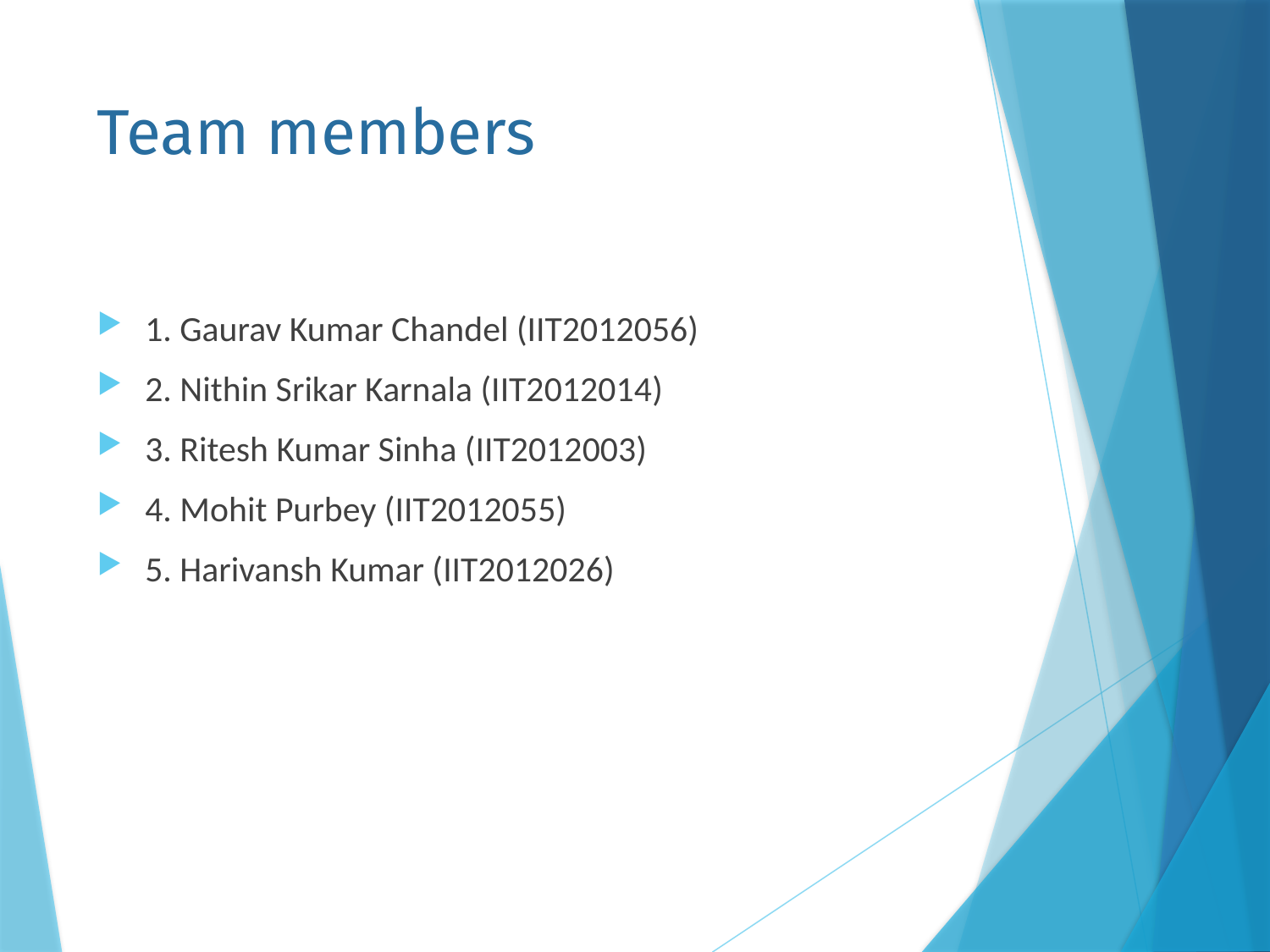

# Team members
1. Gaurav Kumar Chandel (IIT2012056)
2. Nithin Srikar Karnala (IIT2012014)
3. Ritesh Kumar Sinha (IIT2012003)
4. Mohit Purbey (IIT2012055)
5. Harivansh Kumar (IIT2012026)